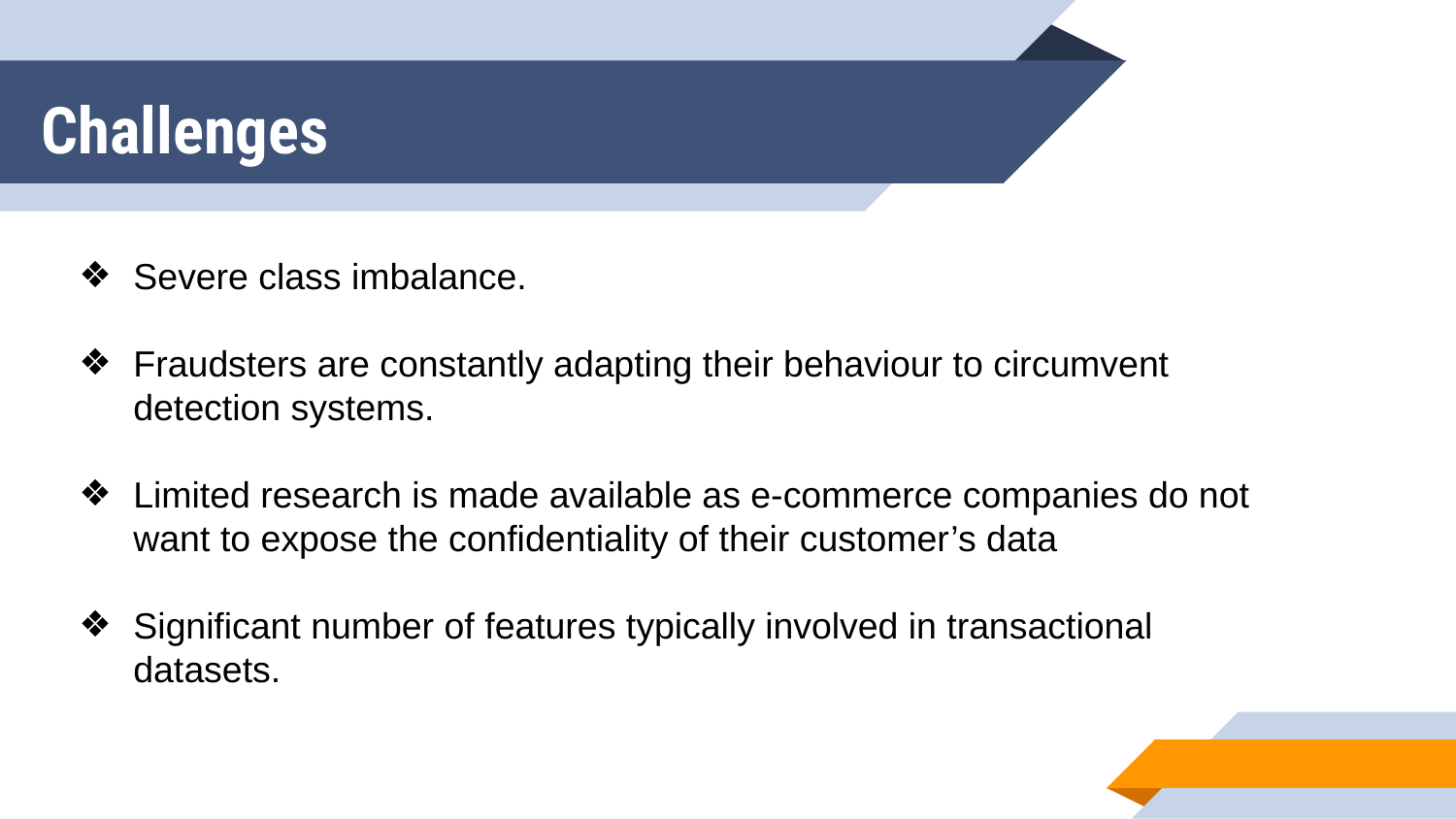

# Challenges
Severe class imbalance.
Fraudsters are constantly adapting their behaviour to circumvent detection systems.

Limited research is made available as e-commerce companies do not want to expose the confidentiality of their customer’s data

Significant number of features typically involved in transactional datasets.